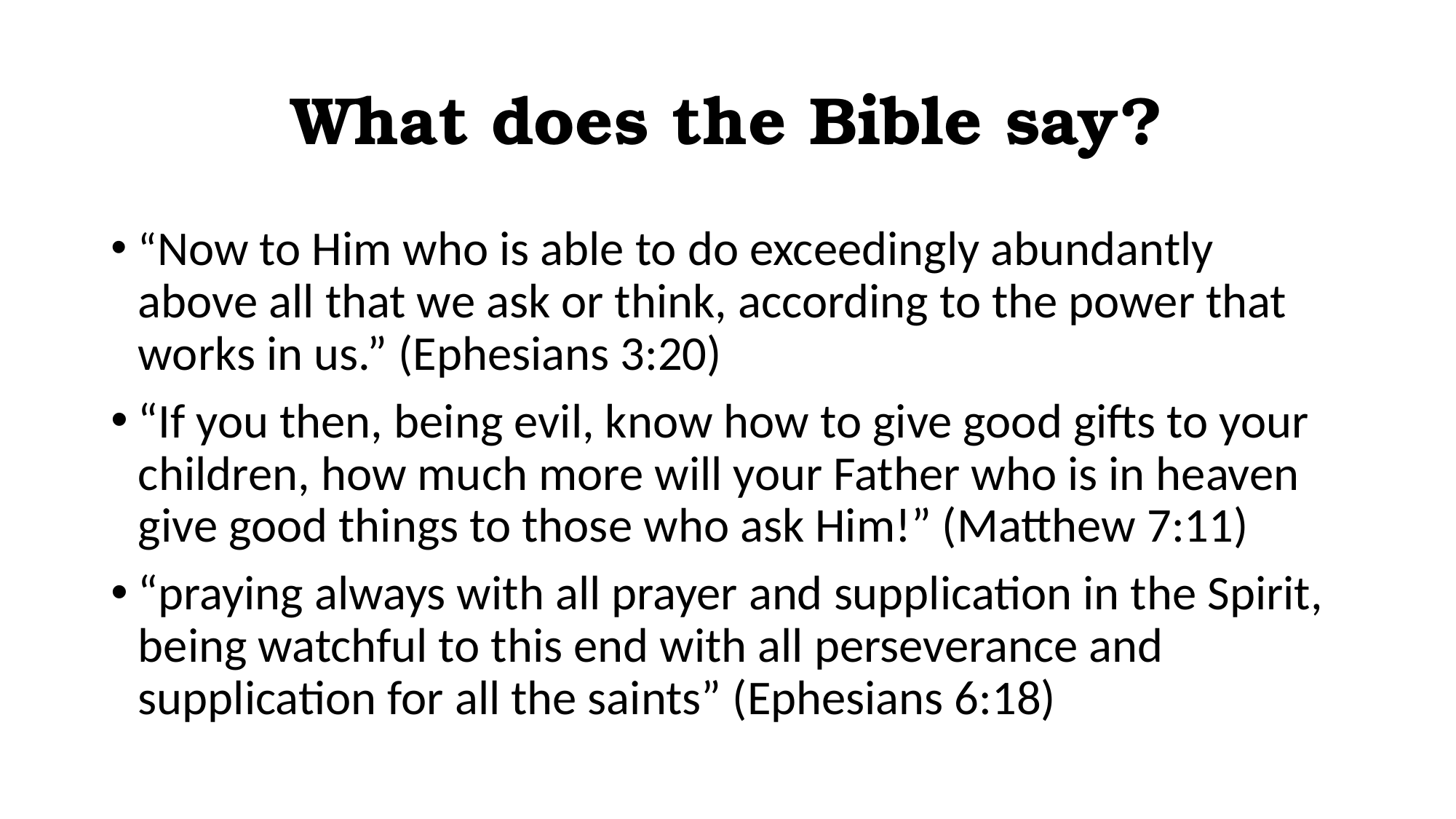

# What does the Bible say?
“Now to Him who is able to do exceedingly abundantly above all that we ask or think, according to the power that works in us.” (Ephesians 3:20)
“If you then, being evil, know how to give good gifts to your children, how much more will your Father who is in heaven give good things to those who ask Him!” (Matthew 7:11)
“praying always with all prayer and supplication in the Spirit, being watchful to this end with all perseverance and supplication for all the saints” (Ephesians 6:18)